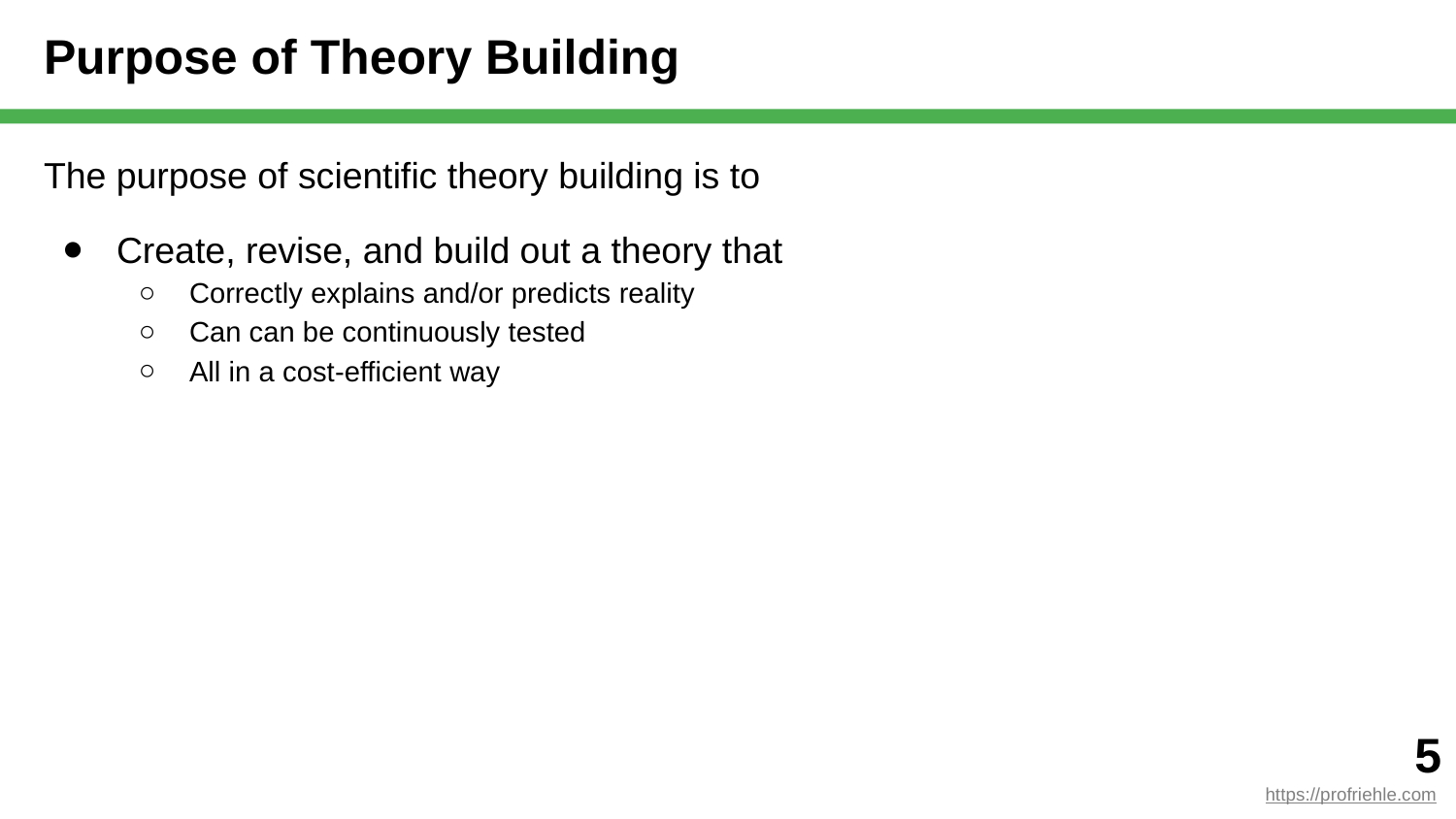

# Purpose of Theory Building
The purpose of scientific theory building is to
Create, revise, and build out a theory that
Correctly explains and/or predicts reality
Can can be continuously tested
All in a cost-efficient way
5
https://profriehle.com